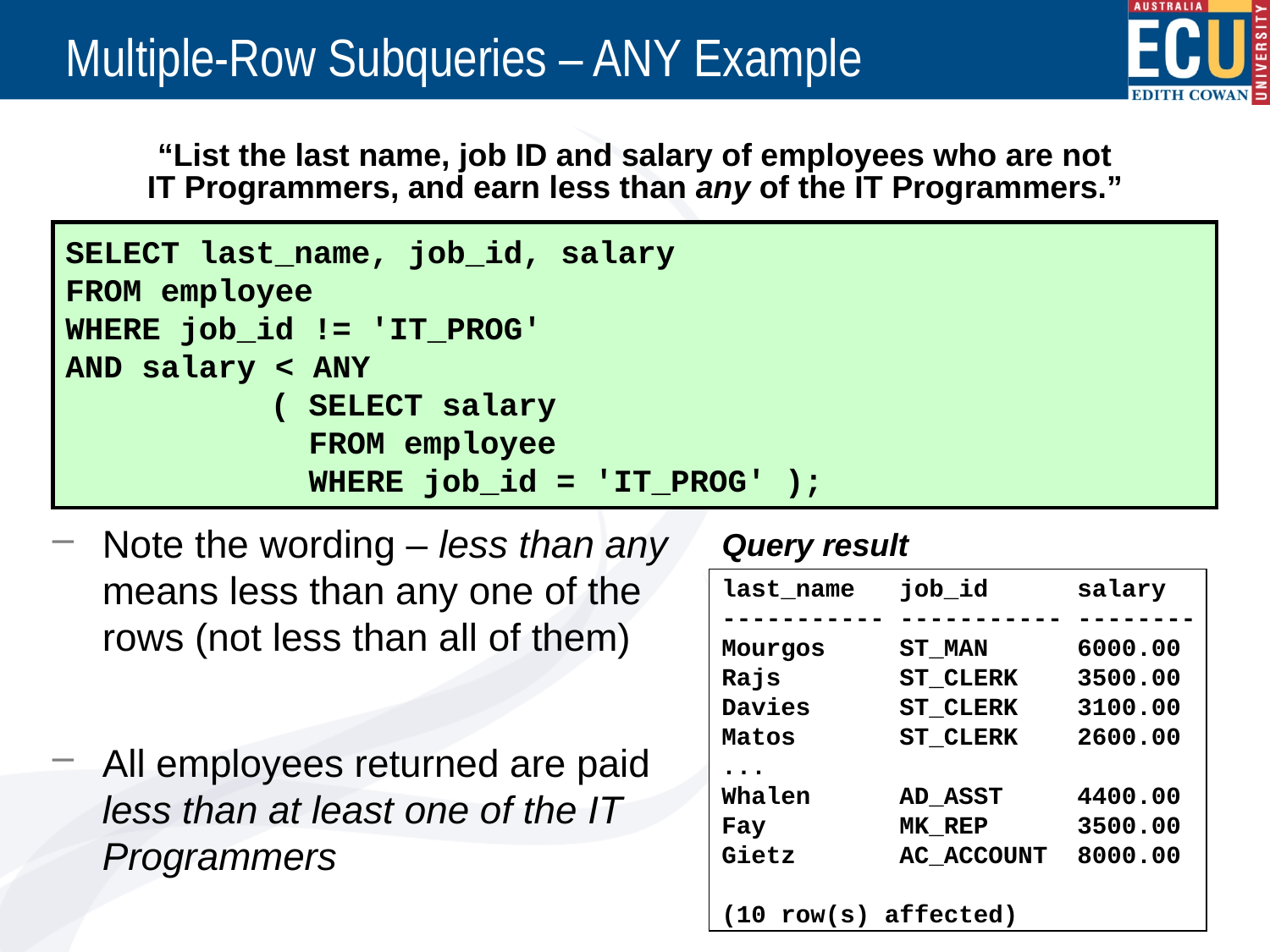

# Multiple-Row Subqueries – ANY Example
“List the last name, job ID and salary of employees who are not IT Programmers, and earn less than any of the IT Programmers.”

Note the wording – less than any means less than any one of the rows (not less than all of them)

All employees returned are paid less than at least one of the IT Programmers
SELECT last_name, job_id, salary
FROM employee
WHERE job_id != 'IT_PROG'
AND salary < ANY
	  ( SELECT salary
	    FROM employee
	    WHERE job_id = 'IT_PROG' );
Query result
last_name   job_id      salary
----------- ----------- --------
Mourgos     ST_MAN      6000.00
Rajs        ST_CLERK    3500.00
Davies      ST_CLERK    3100.00
Matos       ST_CLERK    2600.00
...
Whalen      AD_ASST     4400.00
Fay         MK_REP      3500.00
Gietz       AC_ACCOUNT  8000.00

(10 row(s) affected)